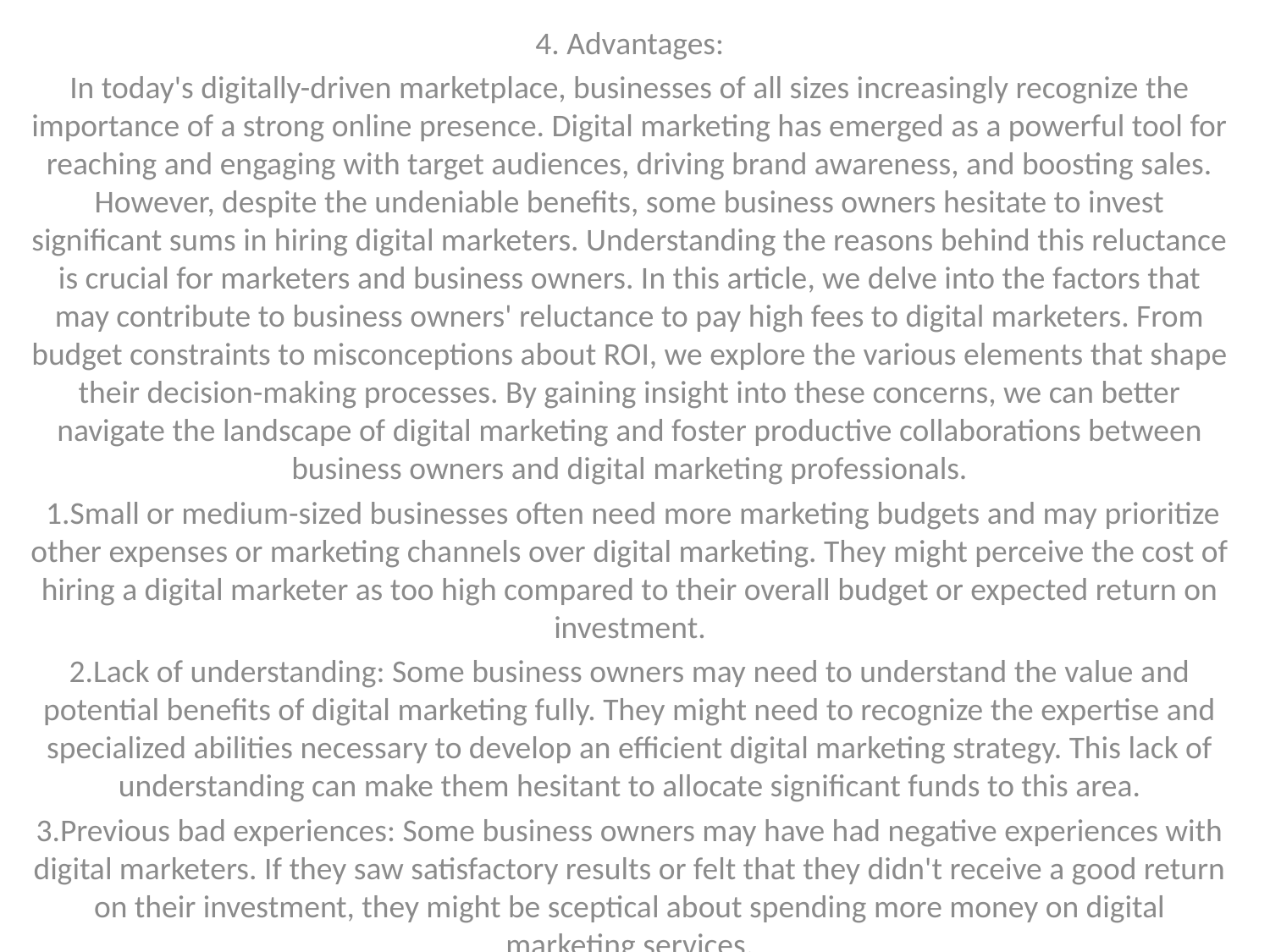

4. Advantages:
In today's digitally-driven marketplace, businesses of all sizes increasingly recognize the importance of a strong online presence. Digital marketing has emerged as a powerful tool for reaching and engaging with target audiences, driving brand awareness, and boosting sales. However, despite the undeniable benefits, some business owners hesitate to invest significant sums in hiring digital marketers. Understanding the reasons behind this reluctance is crucial for marketers and business owners. In this article, we delve into the factors that may contribute to business owners' reluctance to pay high fees to digital marketers. From budget constraints to misconceptions about ROI, we explore the various elements that shape their decision-making processes. By gaining insight into these concerns, we can better navigate the landscape of digital marketing and foster productive collaborations between business owners and digital marketing professionals.
 1.Small or medium-sized businesses often need more marketing budgets and may prioritize other expenses or marketing channels over digital marketing. They might perceive the cost of hiring a digital marketer as too high compared to their overall budget or expected return on investment.
2.Lack of understanding: Some business owners may need to understand the value and potential benefits of digital marketing fully. They might need to recognize the expertise and specialized abilities necessary to develop an efficient digital marketing strategy. This lack of understanding can make them hesitant to allocate significant funds to this area.
3.Previous bad experiences: Some business owners may have had negative experiences with digital marketers. If they saw satisfactory results or felt that they didn't receive a good return on their investment, they might be sceptical about spending more money on digital marketing services.